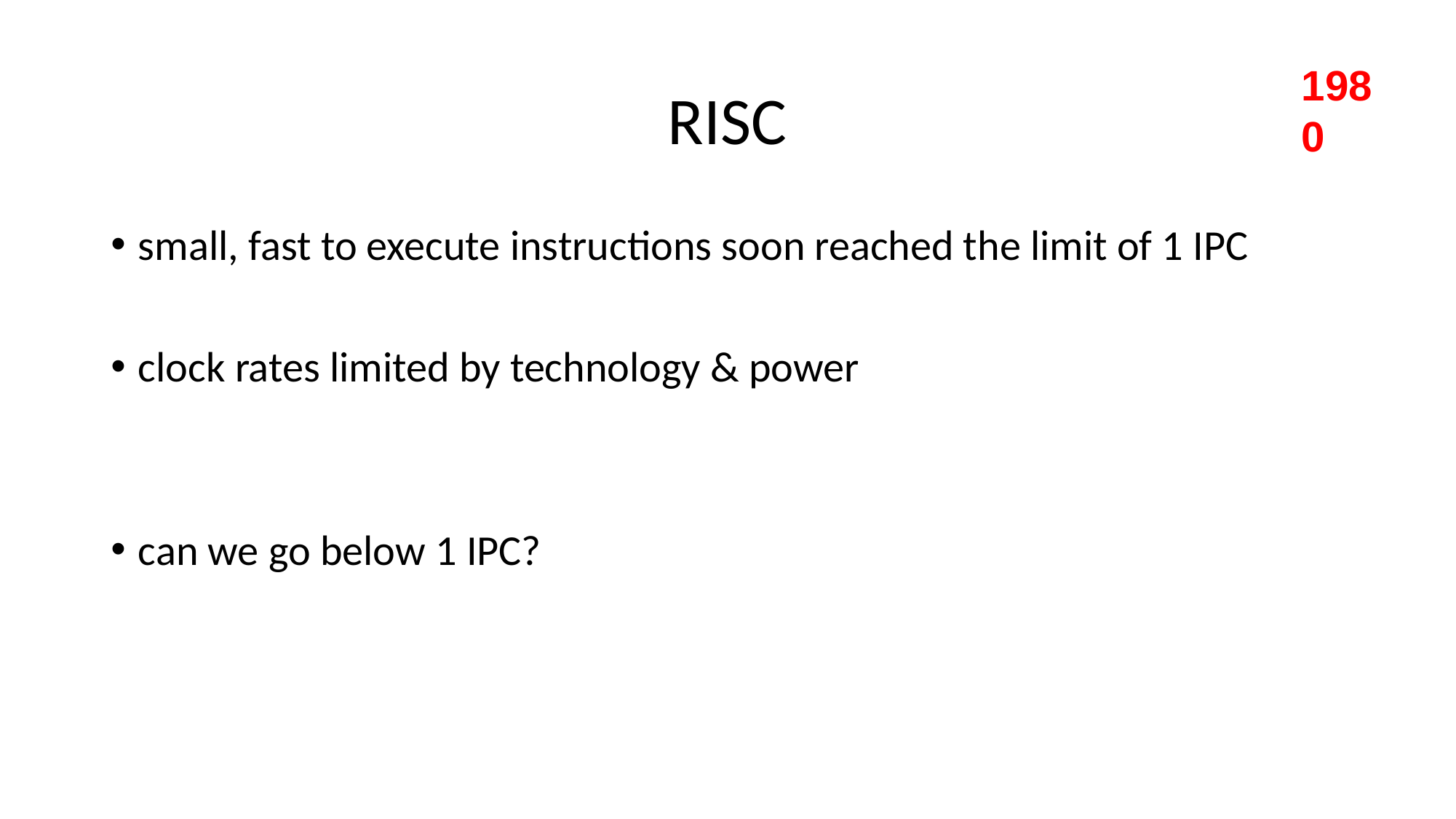

# RISC
1980
small, fast to execute instructions soon reached the limit of 1 IPC

clock rates limited by technology & power

can we go below 1 IPC?